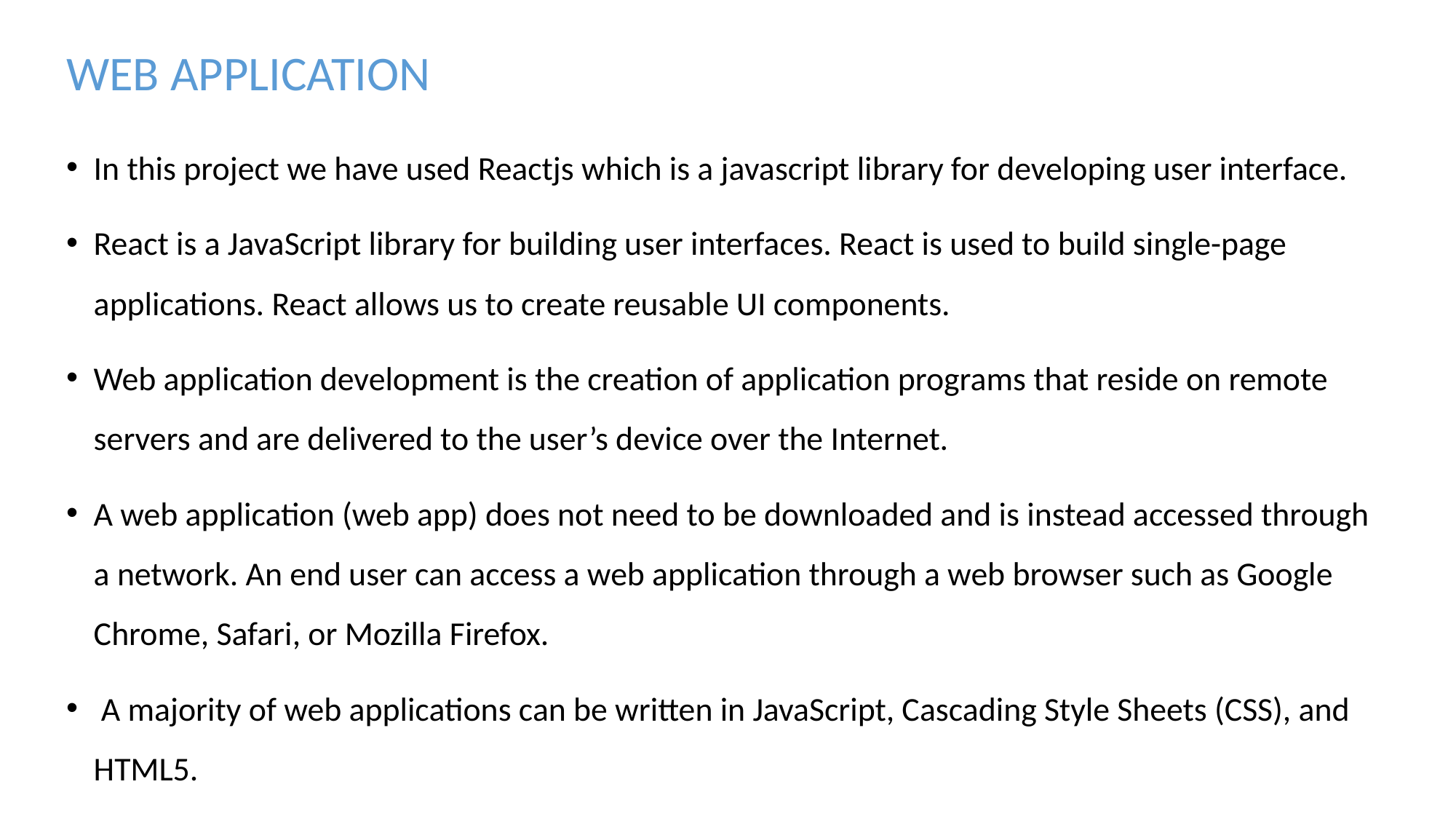

WEB APPLICATION
In this project we have used Reactjs which is a javascript library for developing user interface.
React is a JavaScript library for building user interfaces. React is used to build single-page applications. React allows us to create reusable UI components.
Web application development is the creation of application programs that reside on remote servers and are delivered to the user’s device over the Internet.
A web application (web app) does not need to be downloaded and is instead accessed through a network. An end user can access a web application through a web browser such as Google Chrome, Safari, or Mozilla Firefox.
 A majority of web applications can be written in JavaScript, Cascading Style Sheets (CSS), and HTML5.